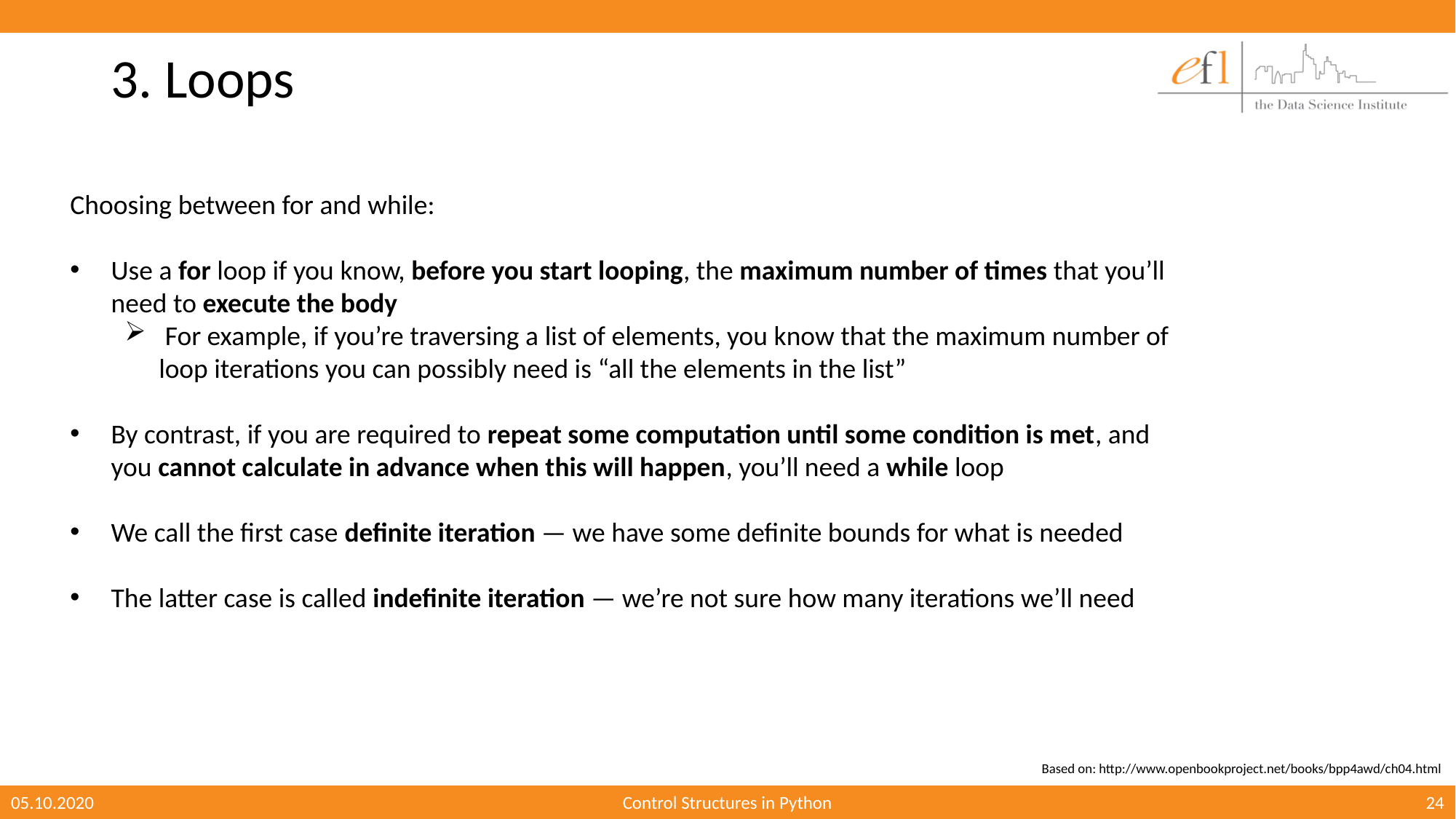

# 3. Loops
Choosing between for and while:

Use a for loop if you know, before you start looping, the maximum number of times that you’ll need to execute the body
 For example, if you’re traversing a list of elements, you know that the maximum number of loop iterations you can possibly need is “all the elements in the list”

By contrast, if you are required to repeat some computation until some condition is met, and you cannot calculate in advance when this will happen, you’ll need a while loop

We call the first case definite iteration — we have some definite bounds for what is needed

The latter case is called indefinite iteration — we’re not sure how many iterations we’ll need
Based on: http://www.openbookproject.net/books/bpp4awd/ch04.html

05.10.2020
Control Structures in Python
24